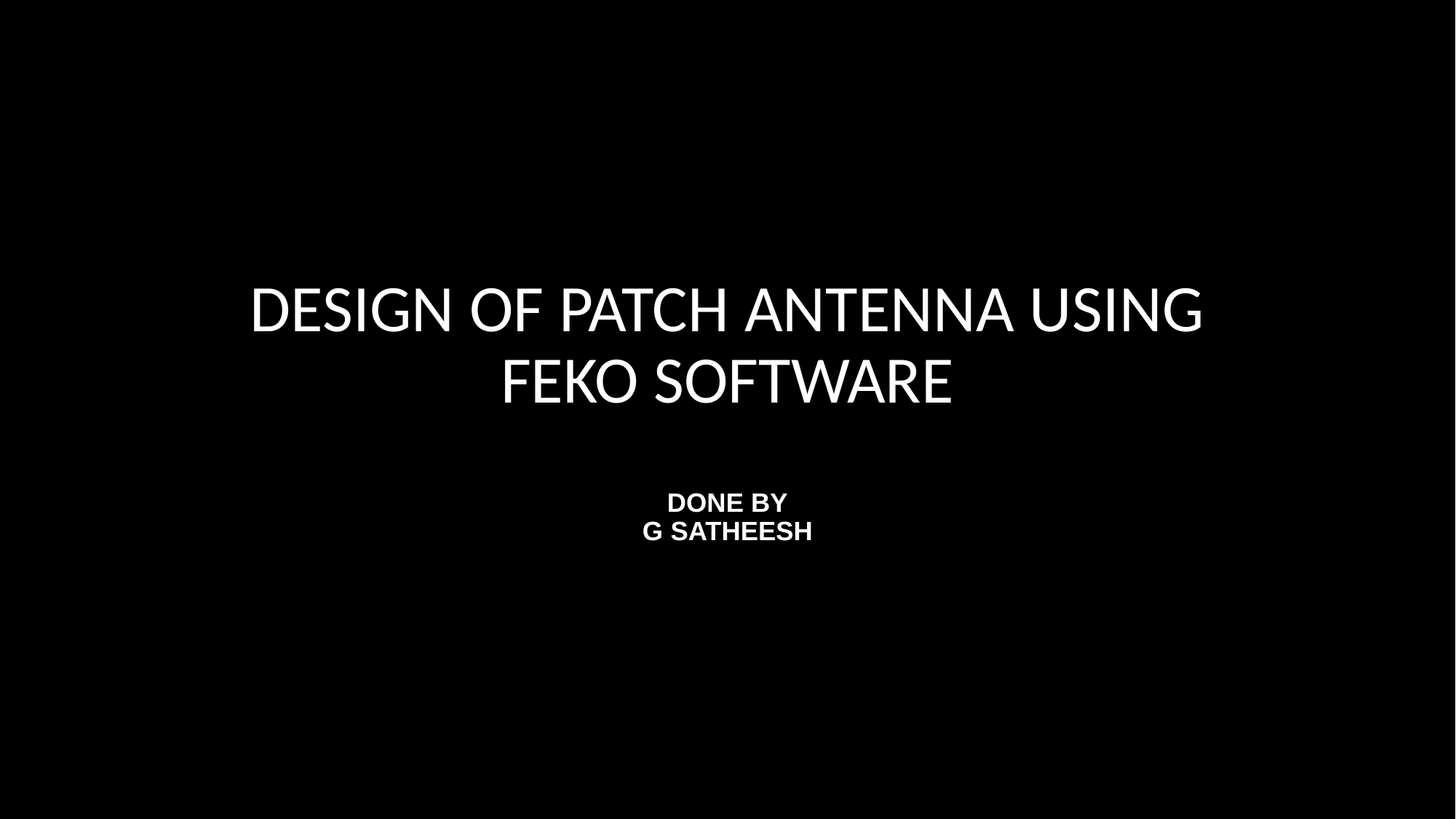

# DESIGN OF PATCH ANTENNA USING FEKO SOFTWARE DONE BY G SATHEESH